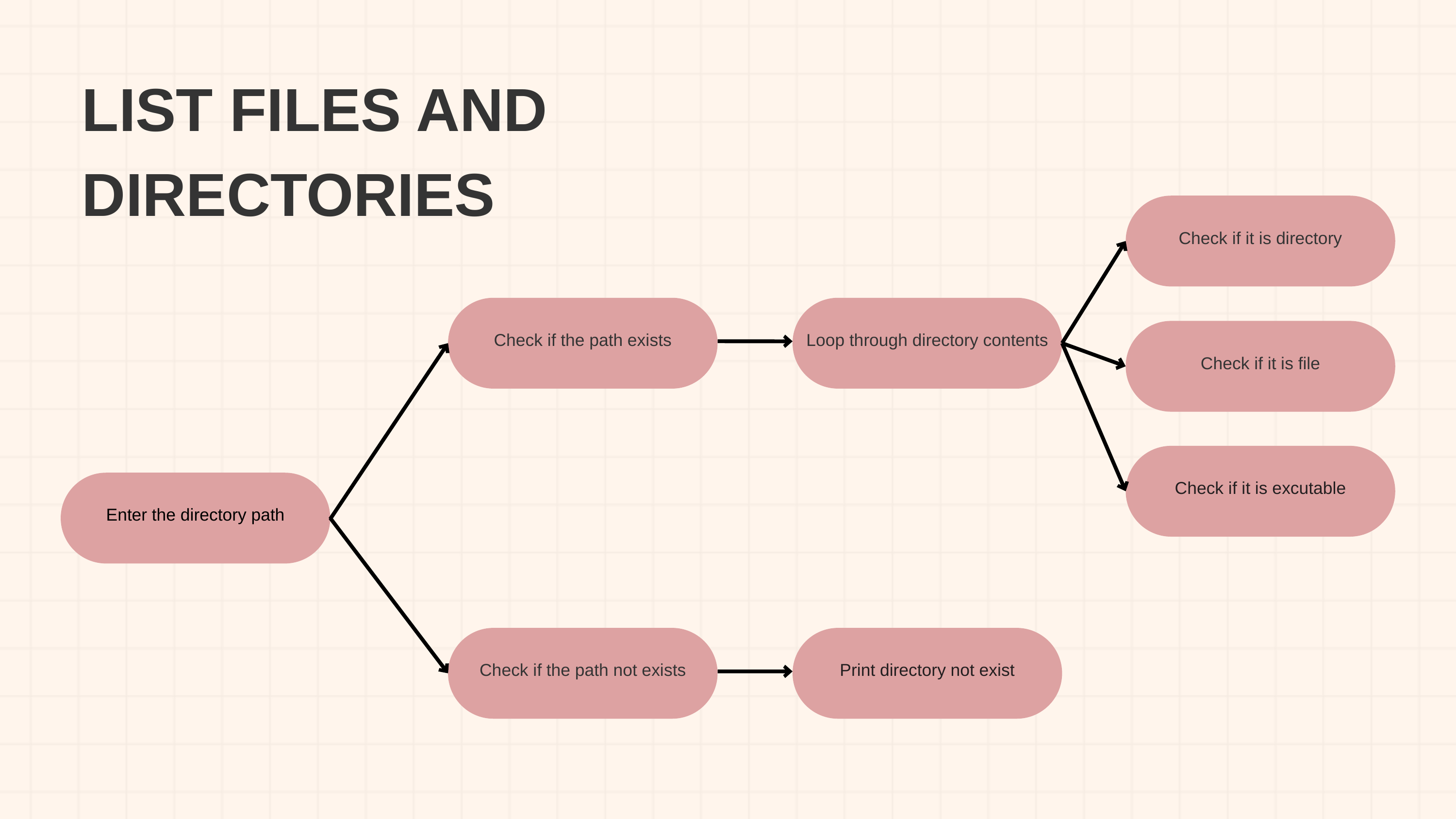

LIST FILES AND DIRECTORIES

Check if it is directory

Check if the path exists

Loop through directory contents

Check if it is file

Check if it is excutable

Enter the directory path

Check if the path not exists

Print directory not exist